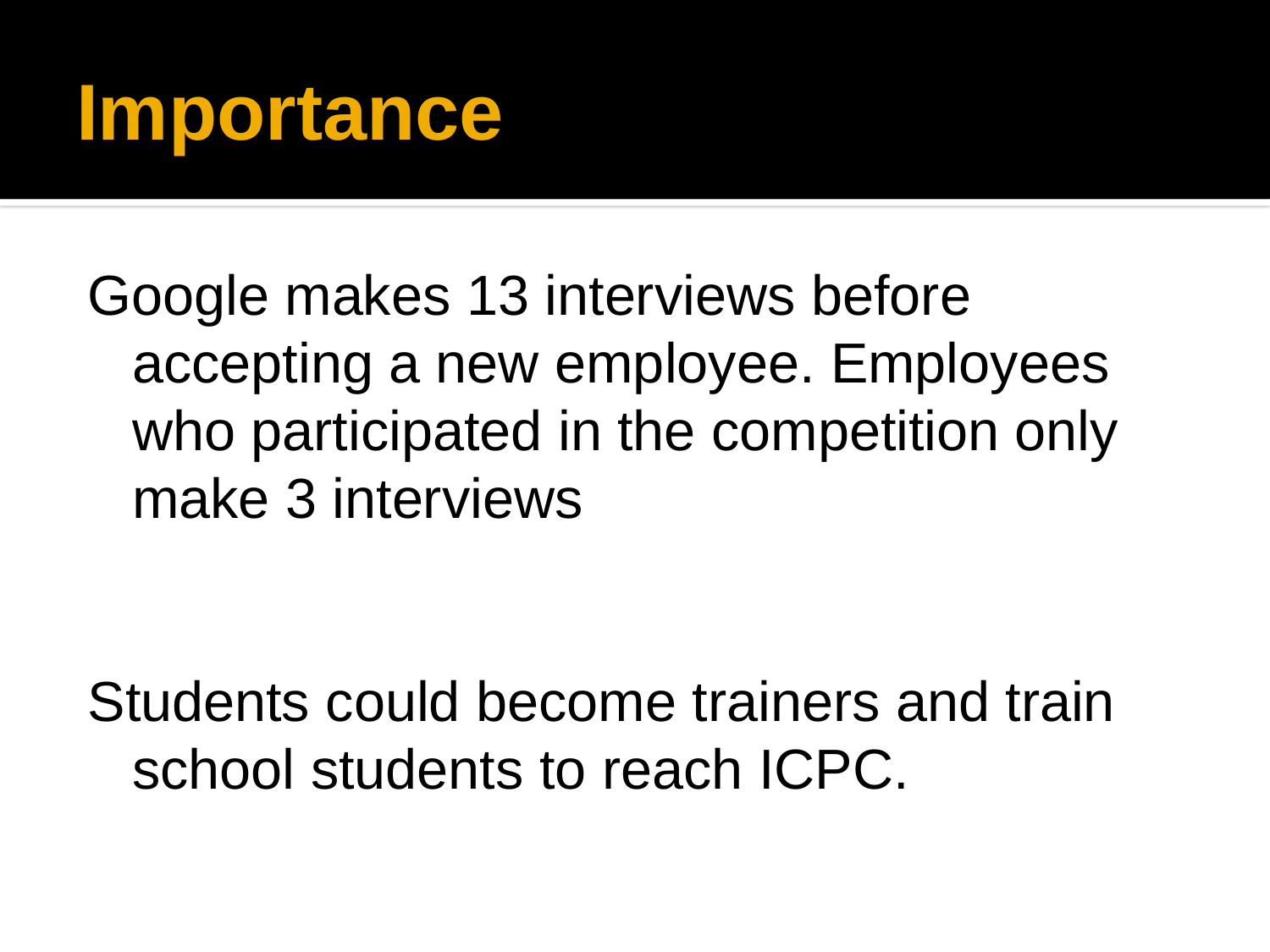

# Importance
Google makes 13 interviews before accepting a new employee. Employees who participated in the competition only make 3 interviews

Students could become trainers and train school students to reach ICPC.